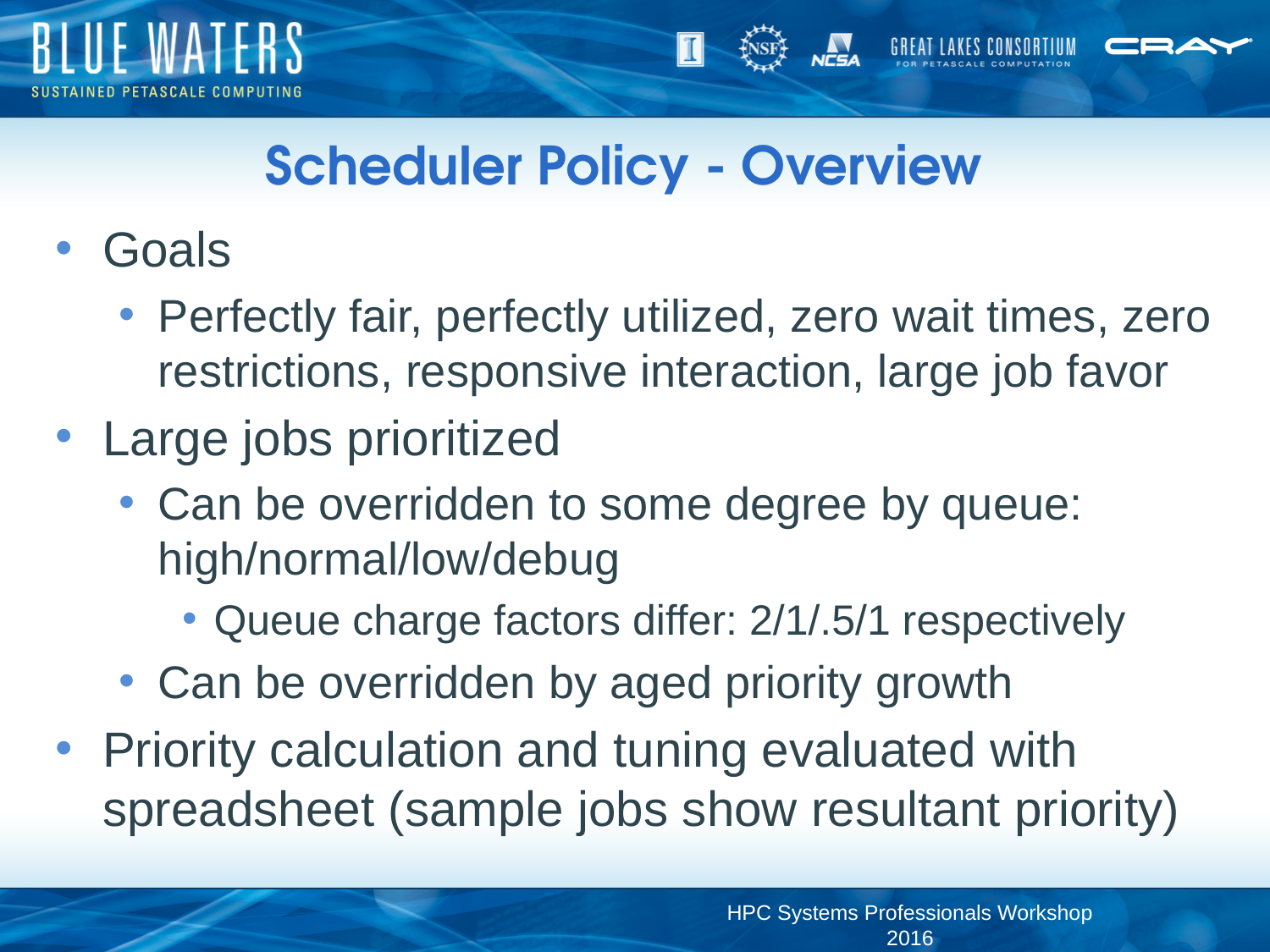

# Scheduler Policy - Overview
Goals
Perfectly fair, perfectly utilized, zero wait times, zero restrictions, responsive interaction, large job favor
Large jobs prioritized
Can be overridden to some degree by queue:
high/normal/low/debug
Queue charge factors differ: 2/1/.5/1 respectively
Can be overridden by aged priority growth
Priority calculation and tuning evaluated with spreadsheet (sample jobs show resultant priority)

HPC Systems Professionals Workshop 2016